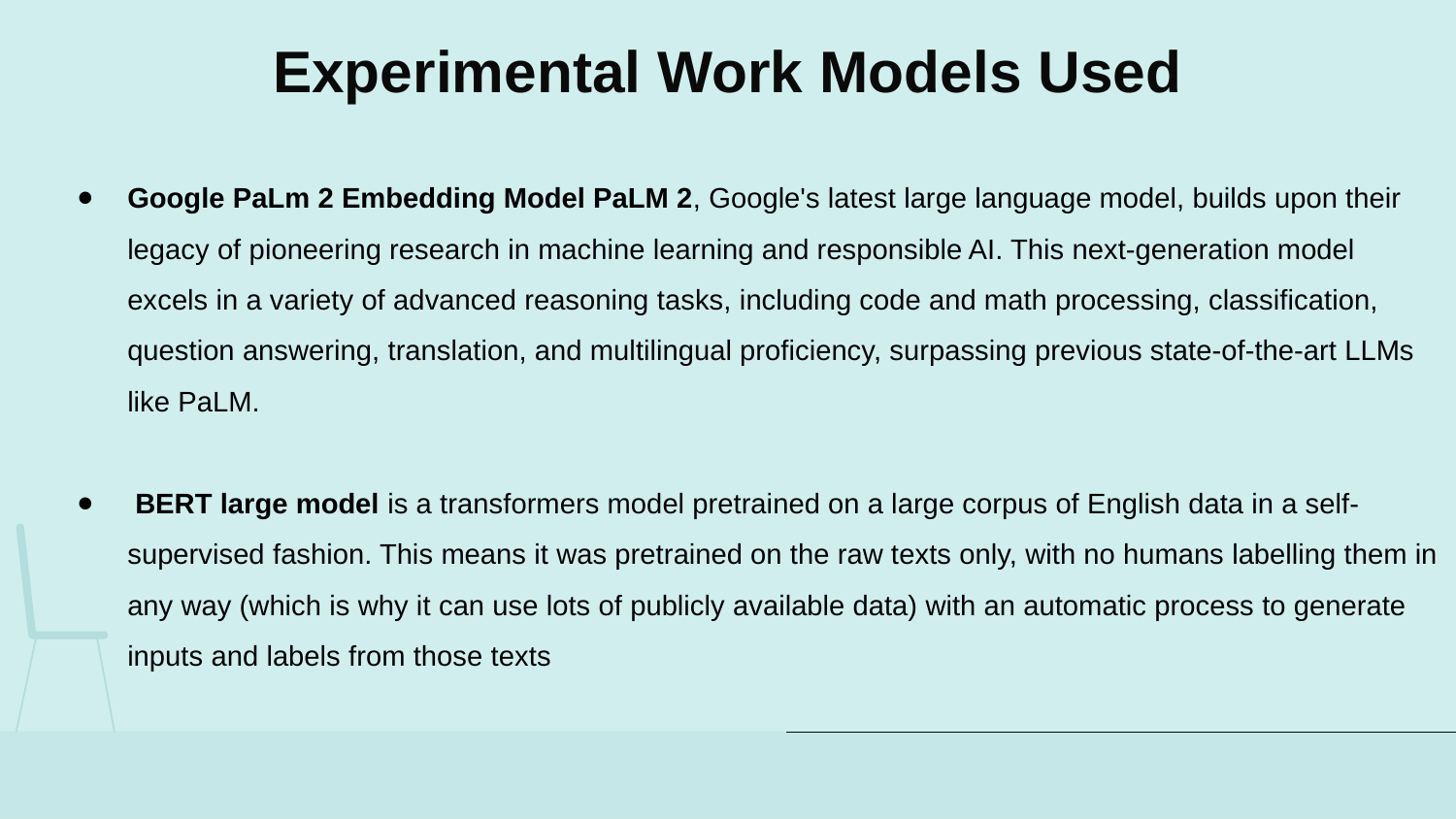

# Experimental Work Models Used
Google PaLm 2 Embedding Model PaLM 2, Google's latest large language model, builds upon their legacy of pioneering research in machine learning and responsible AI. This next-generation model excels in a variety of advanced reasoning tasks, including code and math processing, classification, question answering, translation, and multilingual proficiency, surpassing previous state-of-the-art LLMs like PaLM.

 BERT large model is a transformers model pretrained on a large corpus of English data in a self-supervised fashion. This means it was pretrained on the raw texts only, with no humans labelling them in any way (which is why it can use lots of publicly available data) with an automatic process to generate inputs and labels from those texts